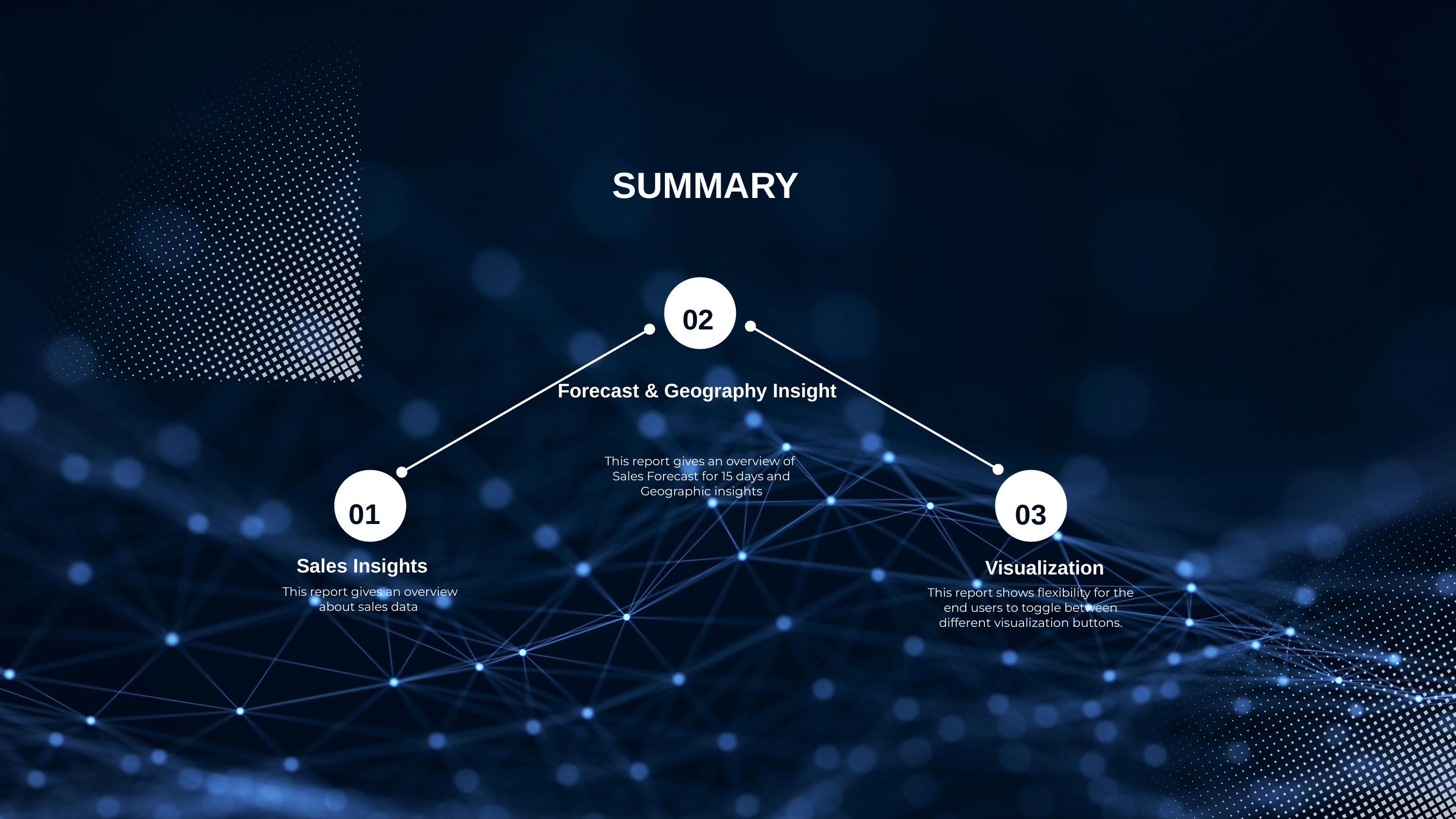

SUMMARY

02

Forecast & Geography Insight

This report gives an overview of  Sales Forecast for 15 days and Geographic insights

01
03
Sales Insights
Visualization
This report gives an overview about sales data
This report shows flexibility for the end users to toggle between different visualization buttons.